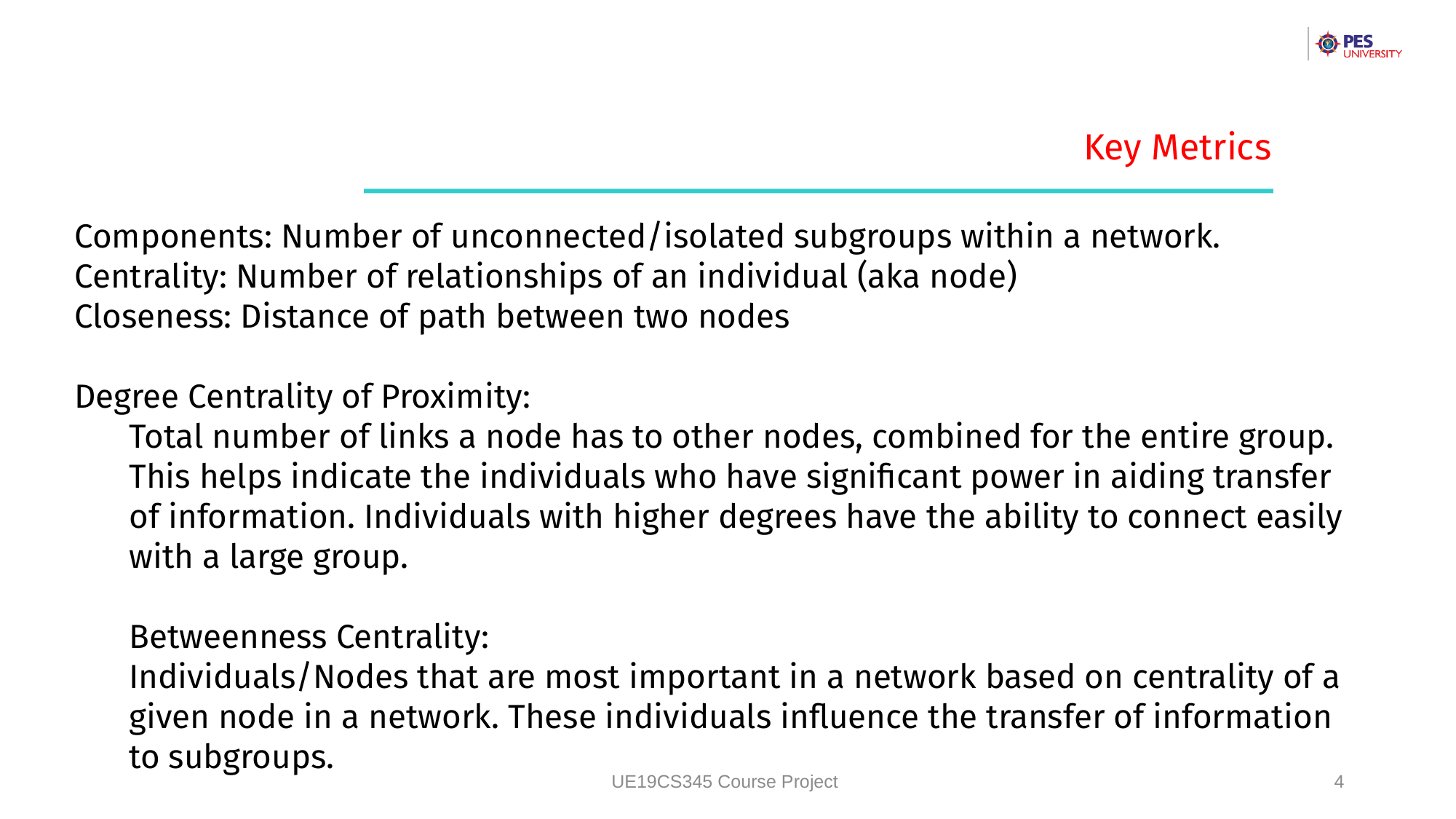

Key Metrics

Components: Number of unconnected/isolated subgroups within a network.
Centrality: Number of relationships of an individual (aka node)
Closeness: Distance of path between two nodes

Degree Centrality of Proximity:
Total number of links a node has to other nodes, combined for the entire group. This helps indicate the individuals who have significant power in aiding transfer of information. Individuals with higher degrees have the ability to connect easily with a large group.

Betweenness Centrality:
Individuals/Nodes that are most important in a network based on centrality of a given node in a network. These individuals influence the transfer of information to subgroups.

UE19CS345 Course Project
4